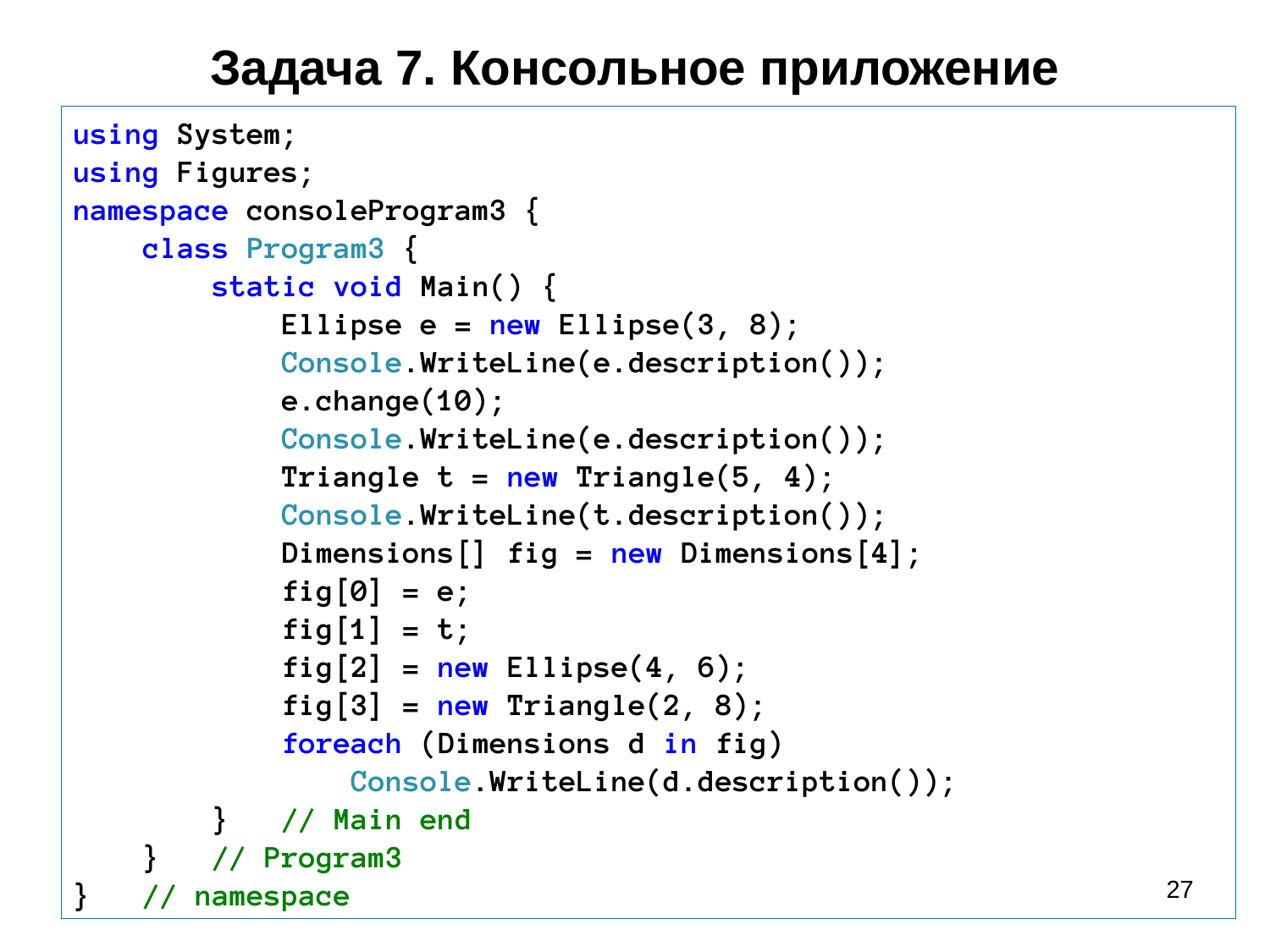

# Задача 7. Консольное приложение
using System;
using Figures;
namespace consoleProgram3 {
    class Program3 {
        static void Main() {
            Ellipse e = new Ellipse(3, 8);
            Console.WriteLine(e.description());
            e.change(10);
            Console.WriteLine(e.description());
            Triangle t = new Triangle(5, 4);
            Console.WriteLine(t.description());
            Dimensions[] fig = new Dimensions[4];
            fig[0] = e;
            fig[1] = t;
            fig[2] = new Ellipse(4, 6);
            fig[3] = new Triangle(2, 8);
            foreach (Dimensions d in fig)
                Console.WriteLine(d.description());
        }   // Main end
    }   // Program3
}   // namespace
27